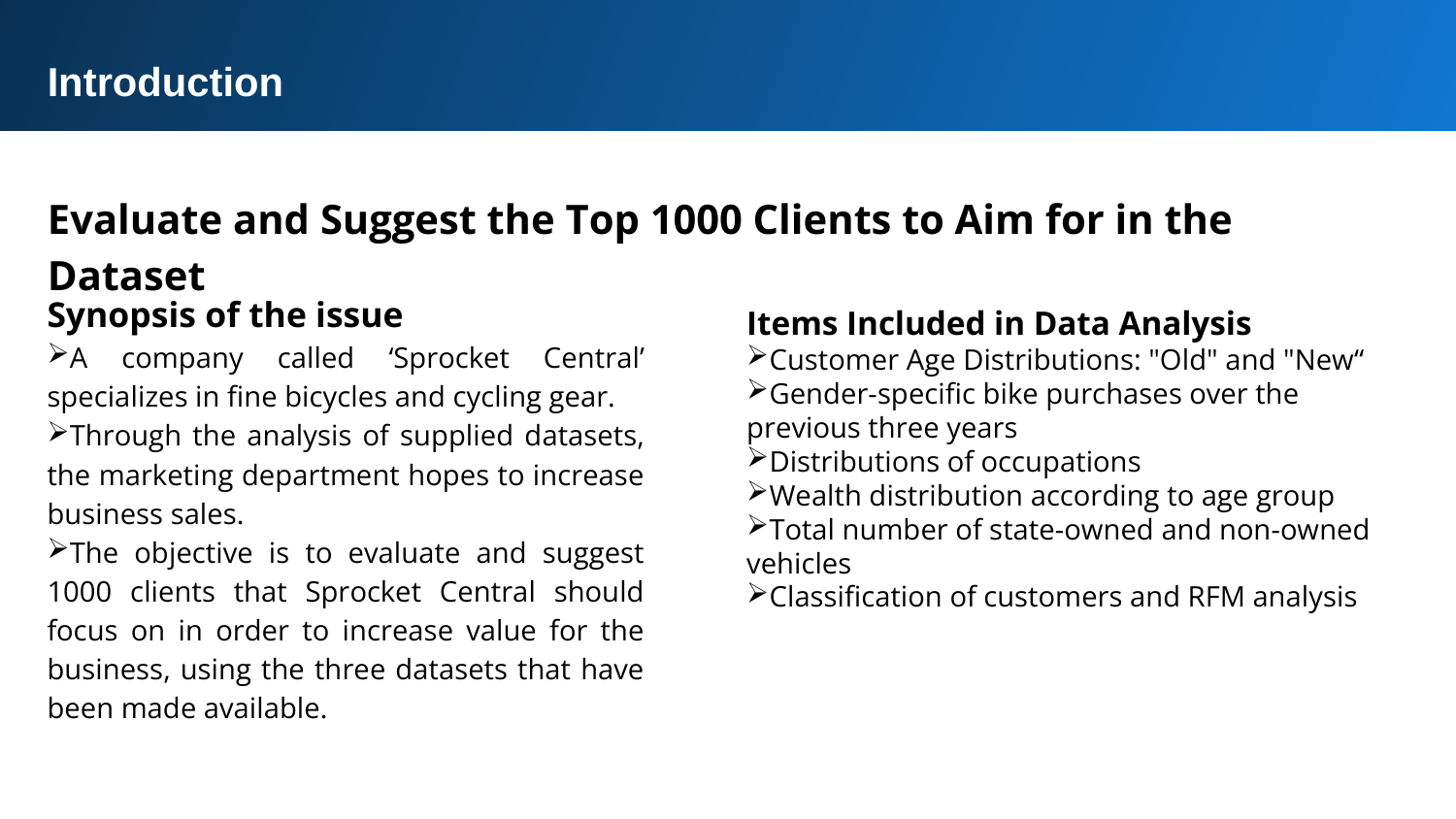

Introduction
Evaluate and Suggest the Top 1000 Clients to Aim for in the Dataset
Synopsis of the issue
A company called ‘Sprocket Central’ specializes in fine bicycles and cycling gear.
Through the analysis of supplied datasets, the marketing department hopes to increase business sales.
The objective is to evaluate and suggest 1000 clients that Sprocket Central should focus on in order to increase value for the business, using the three datasets that have been made available.
Items Included in Data Analysis
Customer Age Distributions: "Old" and "New“
Gender-specific bike purchases over the previous three years
Distributions of occupations
Wealth distribution according to age group
Total number of state-owned and non-owned vehicles
Classification of customers and RFM analysis